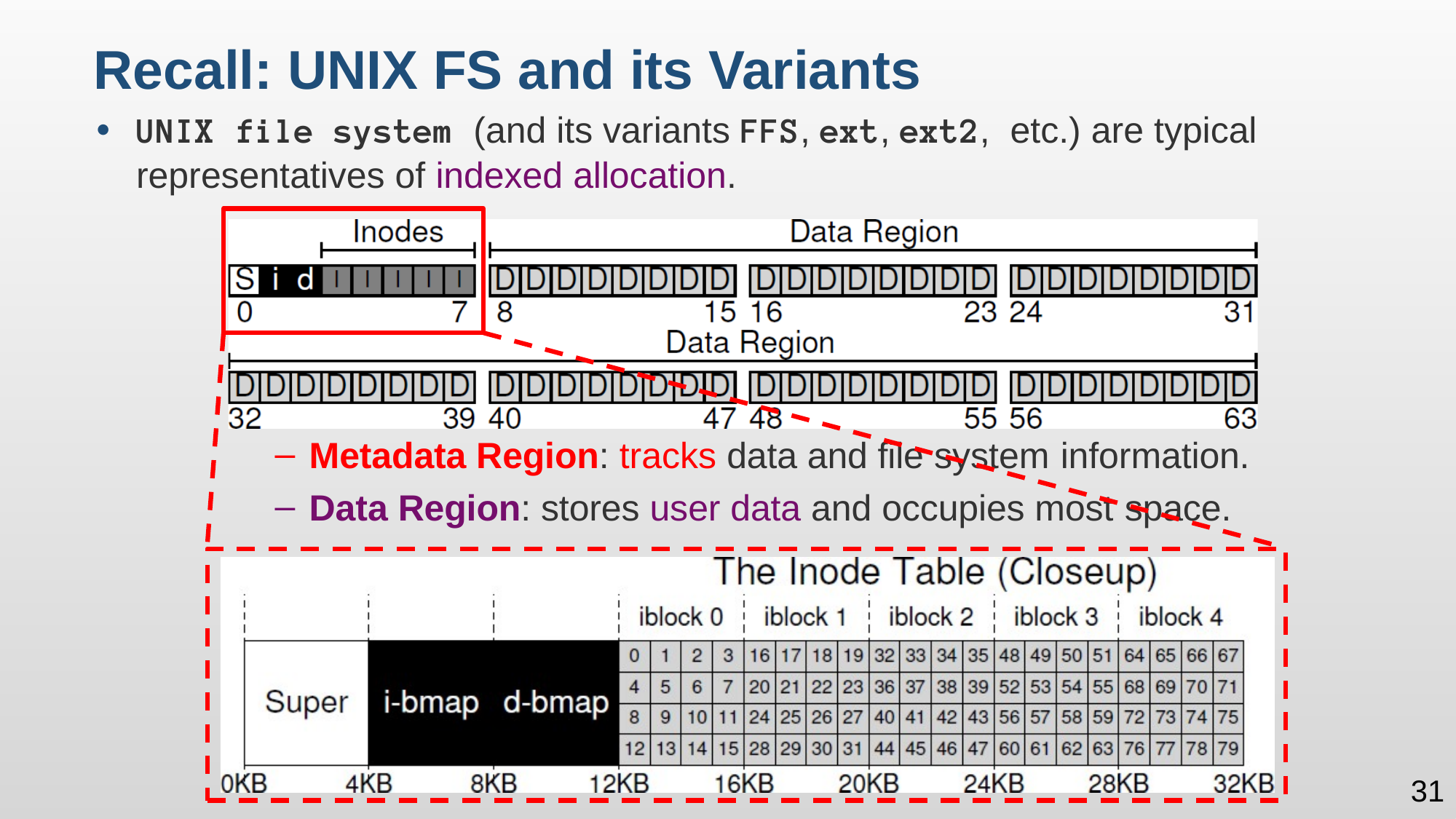

Recall: UNIX FS and its Variants
UNIX file system (and its variants FFS, ext, ext2,  etc.) are typical representatives of indexed allocation.

Metadata Region: tracks data and file system information.
Data Region: stores user data and occupies most space.

31